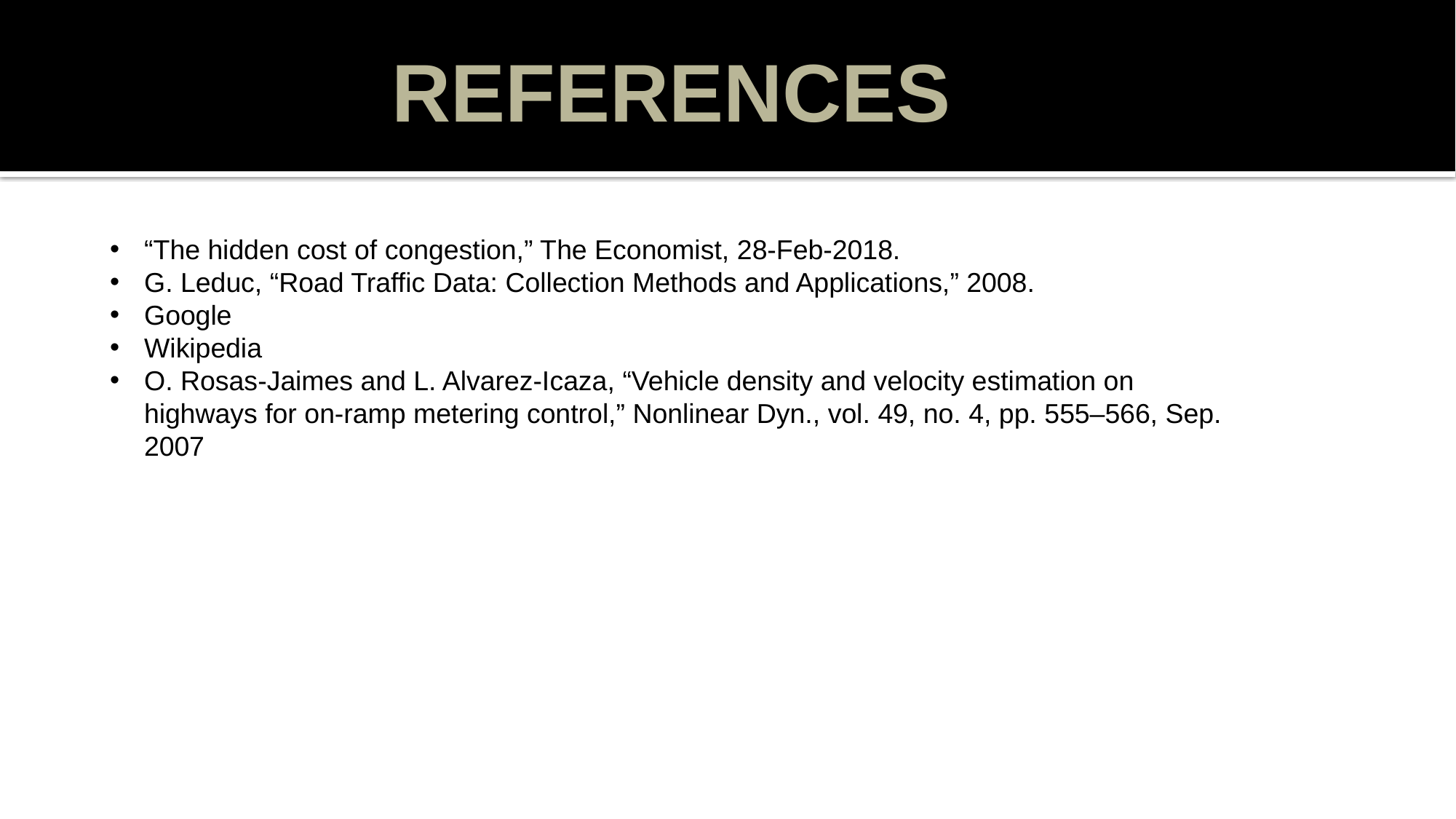

REFERENCES
“The hidden cost of congestion,” The Economist, 28-Feb-2018.
G. Leduc, “Road Traffic Data: Collection Methods and Applications,” 2008.
Google
Wikipedia
O. Rosas-Jaimes and L. Alvarez-Icaza, “Vehicle density and velocity estimation on highways for on-ramp metering control,” Nonlinear Dyn., vol. 49, no. 4, pp. 555–566, Sep. 2007